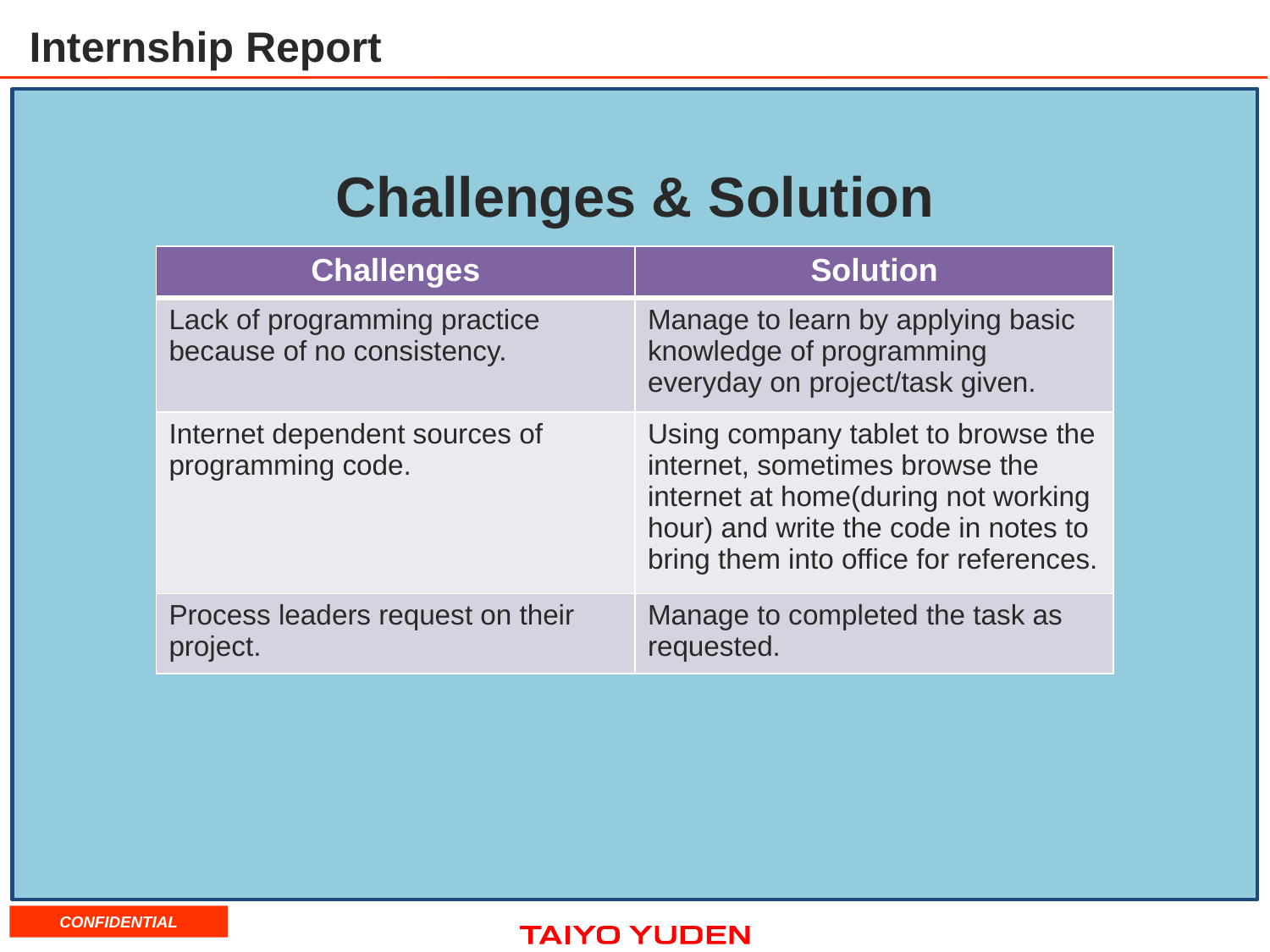

# Internship Report

Challenges & Solution
| Challenges | Solution |
| --- | --- |
| Lack of programming practice because of no consistency. | Manage to learn by applying basic knowledge of programming everyday on project/task given. |
| Internet dependent sources of programming code. | Using company tablet to browse the internet, sometimes browse the internet at home(during not working hour) and write the code in notes to bring them into office for references. |
| Process leaders request on their project. | Manage to completed the task as requested. |